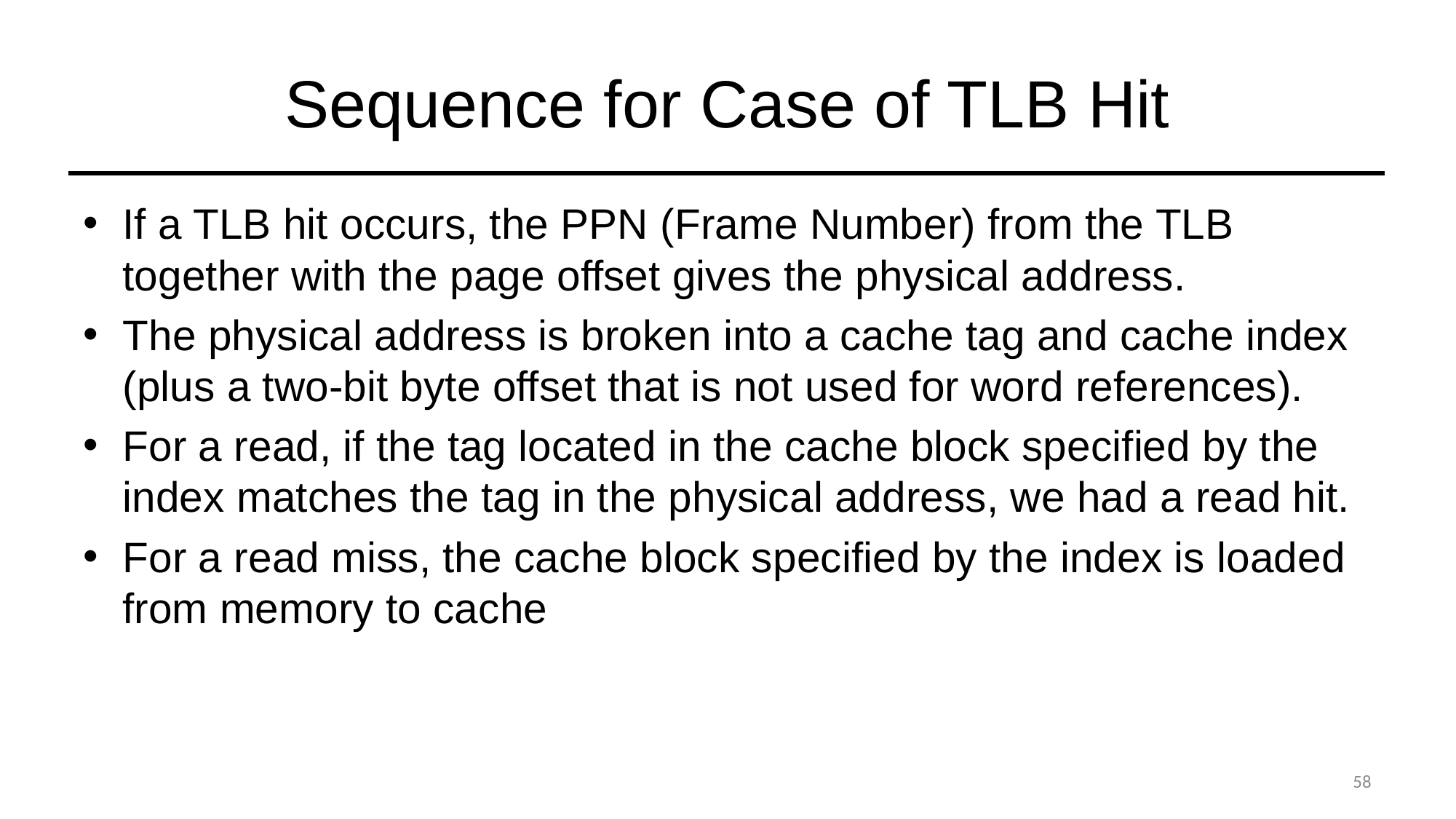

# Sequence for Case of TLB Hit
If a TLB hit occurs, the PPN (Frame Number) from the TLB together with the page offset gives the physical address.
The physical address is broken into a cache tag and cache index (plus a two-bit byte offset that is not used for word references).
For a read, if the tag located in the cache block specified by the index matches the tag in the physical address, we had a read hit.
For a read miss, the cache block specified by the index is loaded from memory to cache

58